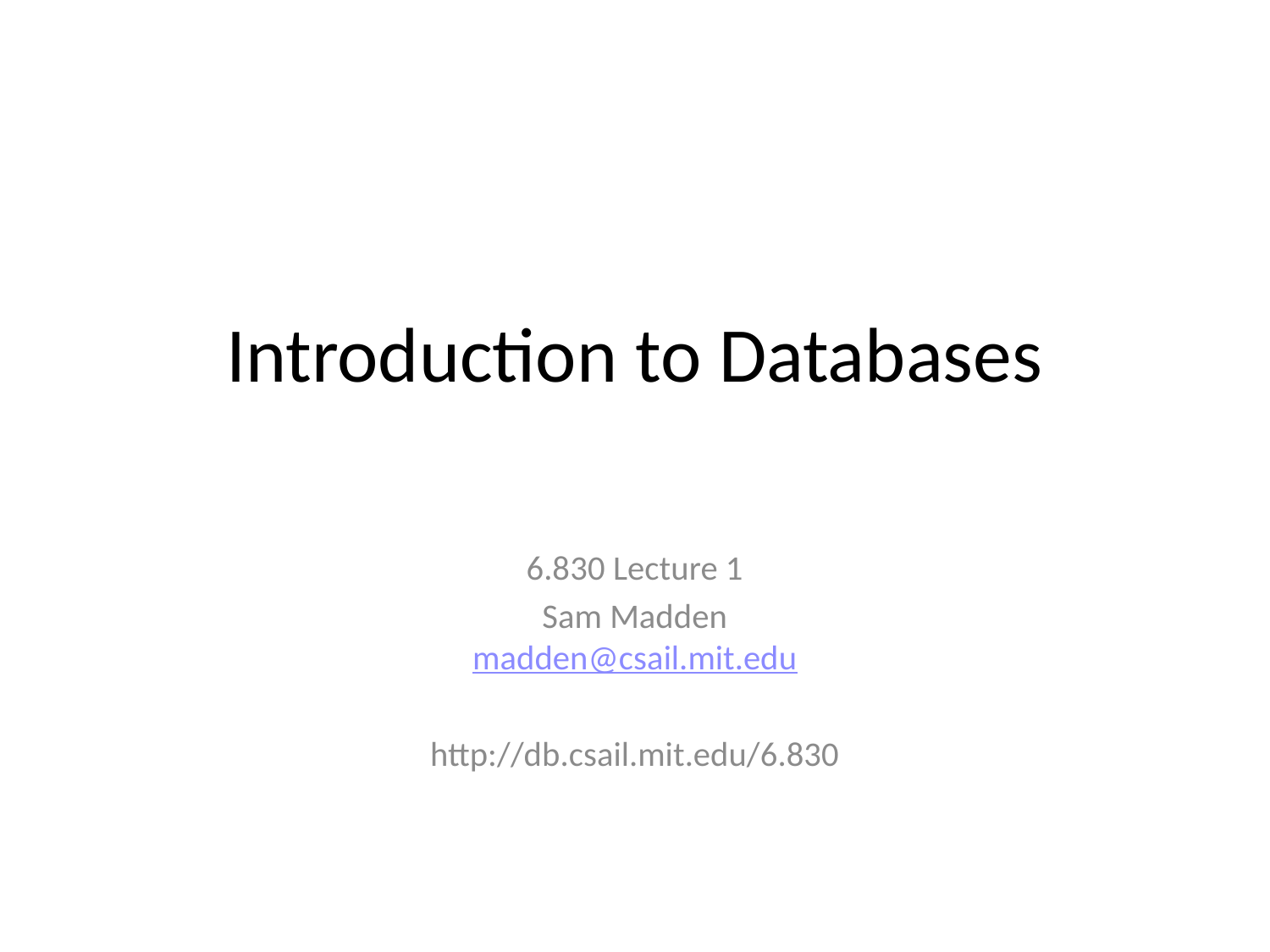

# Introduction to Databases
6.830 Lecture 1
Sam Madden
madden@csail.mit.edu

http://db.csail.mit.edu/6.830